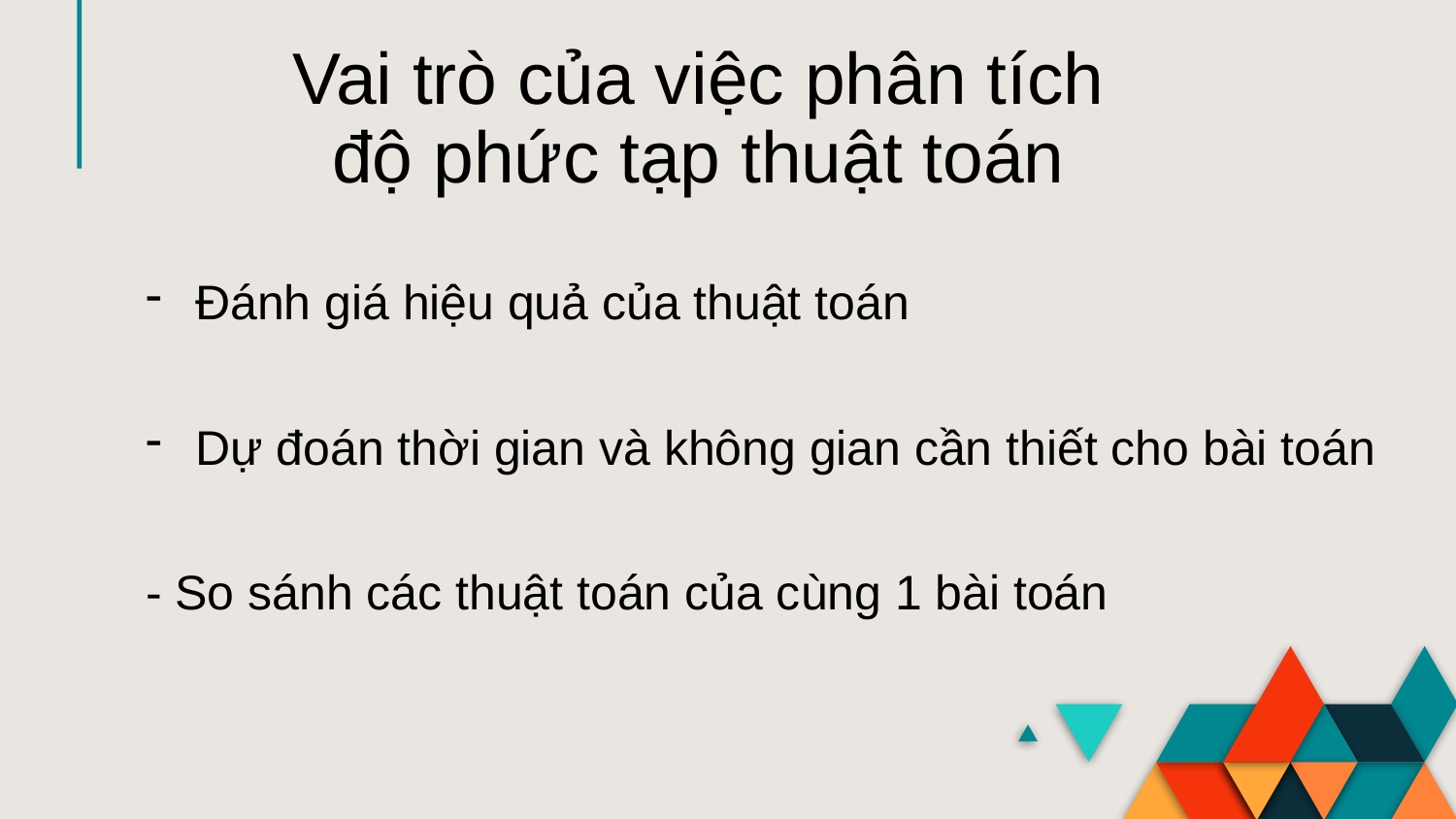

# Vai trò của việc phân tích độ phức tạp thuật toán
 Đánh giá hiệu quả của thuật toán

 Dự đoán thời gian và không gian cần thiết cho bài toán

- So sánh các thuật toán của cùng 1 bài toán